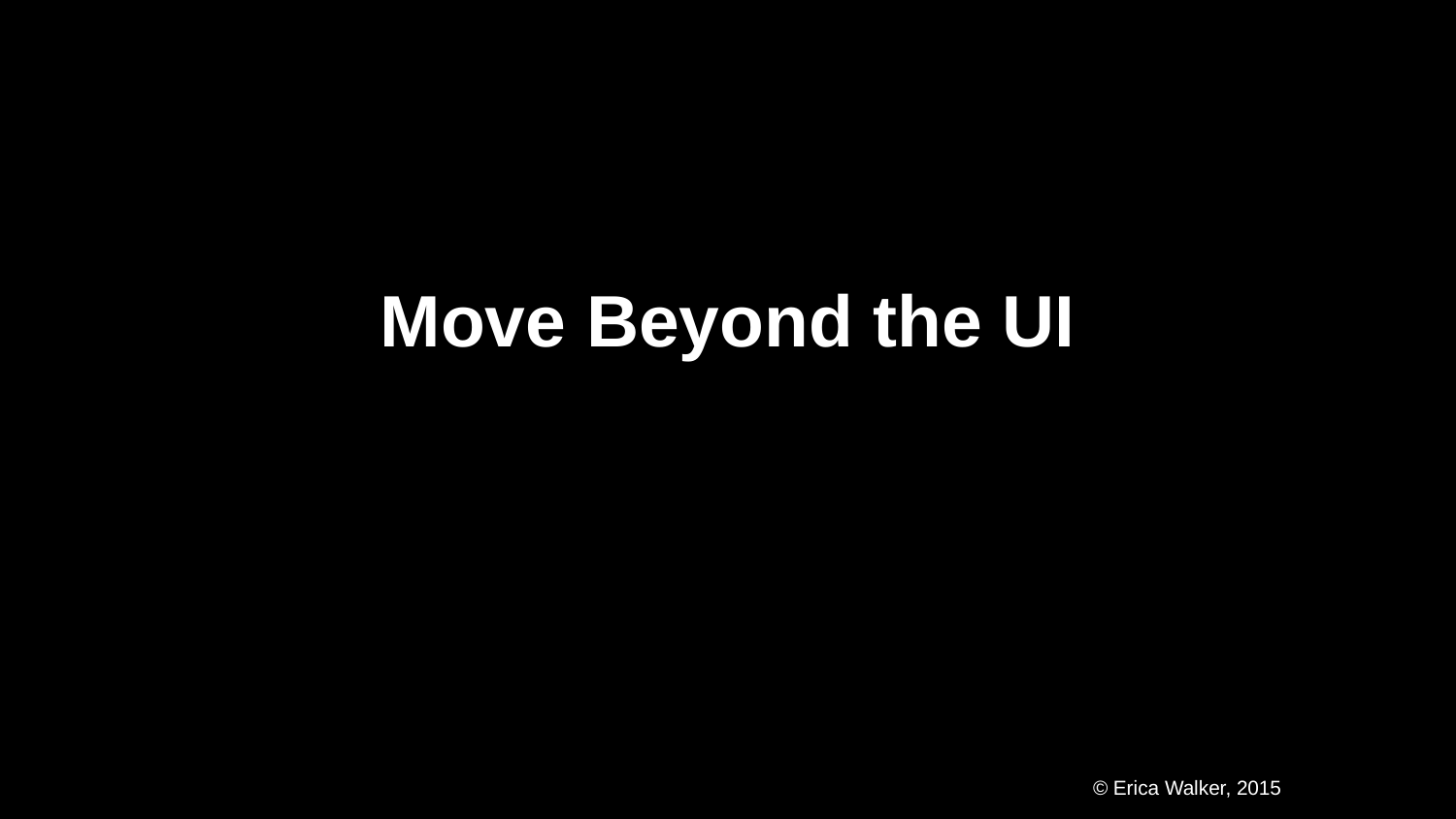

Move Beyond the UI
© Erica Walker, 2015